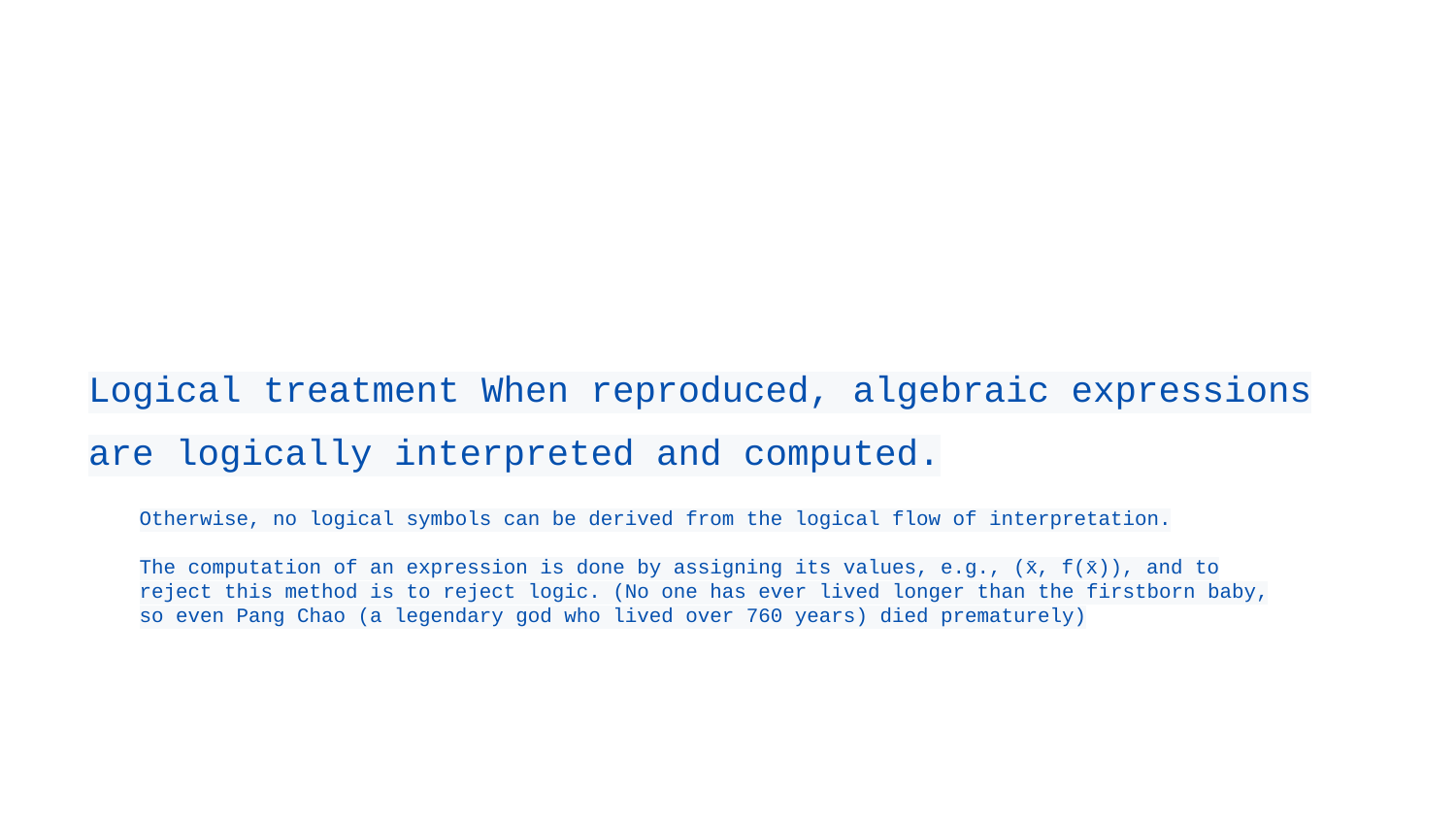

# Logical treatment When reproduced, algebraic expressions are logically interpreted and computed.
Otherwise, no logical symbols can be derived from the logical flow of interpretation.

The computation of an expression is done by assigning its values, e.g., (x̄, f(x̄)), and to reject this method is to reject logic. (No one has ever lived longer than the firstborn baby, so even Pang Chao (a legendary god who lived over 760 years) died prematurely)